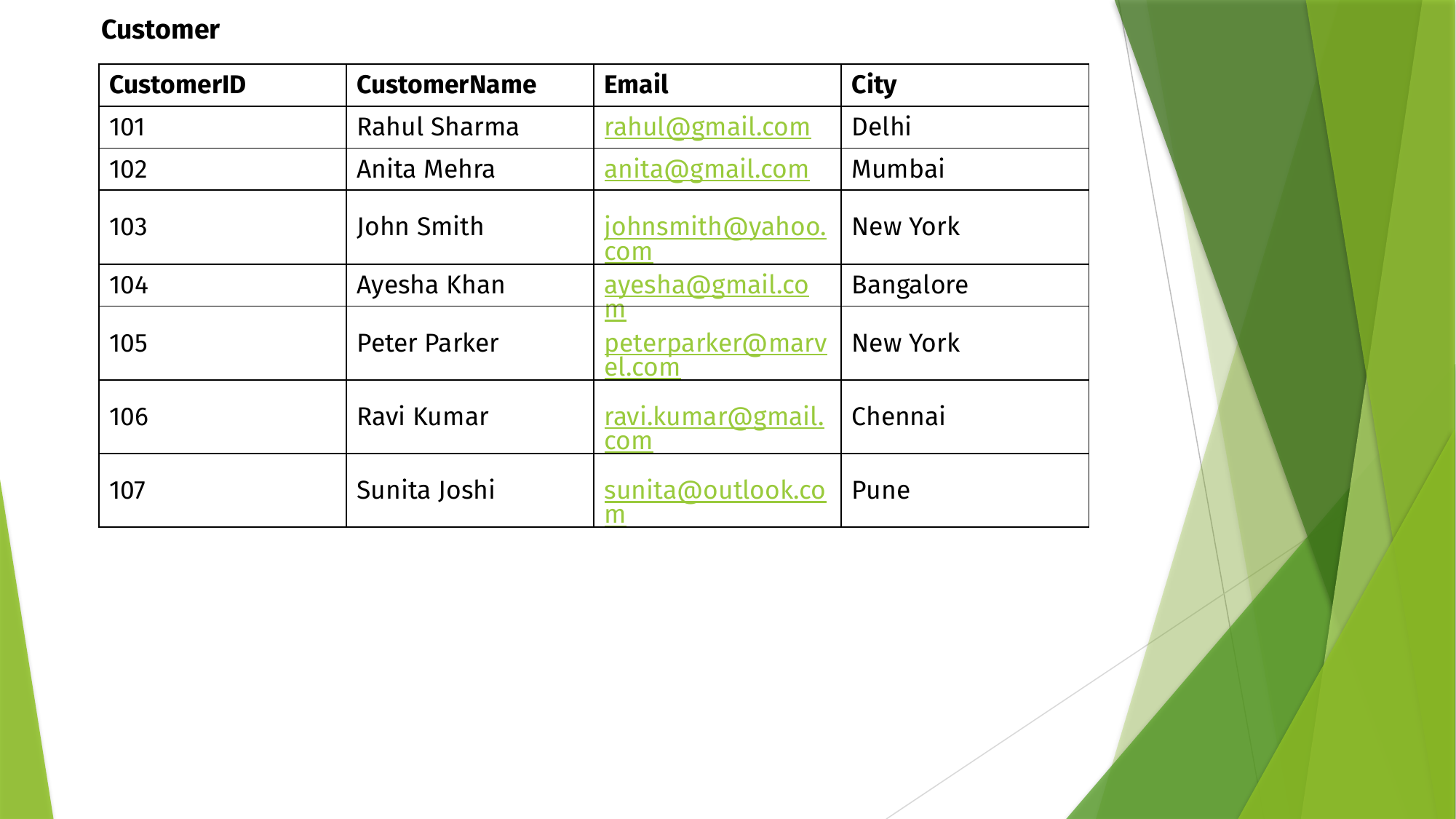

Customer
| CustomerID | CustomerName | Email | City |
| --- | --- | --- | --- |
| 101 | Rahul Sharma | rahul@gmail.com | Delhi |
| 102 | Anita Mehra | anita@gmail.com | Mumbai |
| 103 | John Smith | johnsmith@yahoo.com | New York |
| 104 | Ayesha Khan | ayesha@gmail.com | Bangalore |
| 105 | Peter Parker | peterparker@marvel.com | New York |
| 106 | Ravi Kumar | ravi.kumar@gmail.com | Chennai |
| 107 | Sunita Joshi | sunita@outlook.com | Pune |